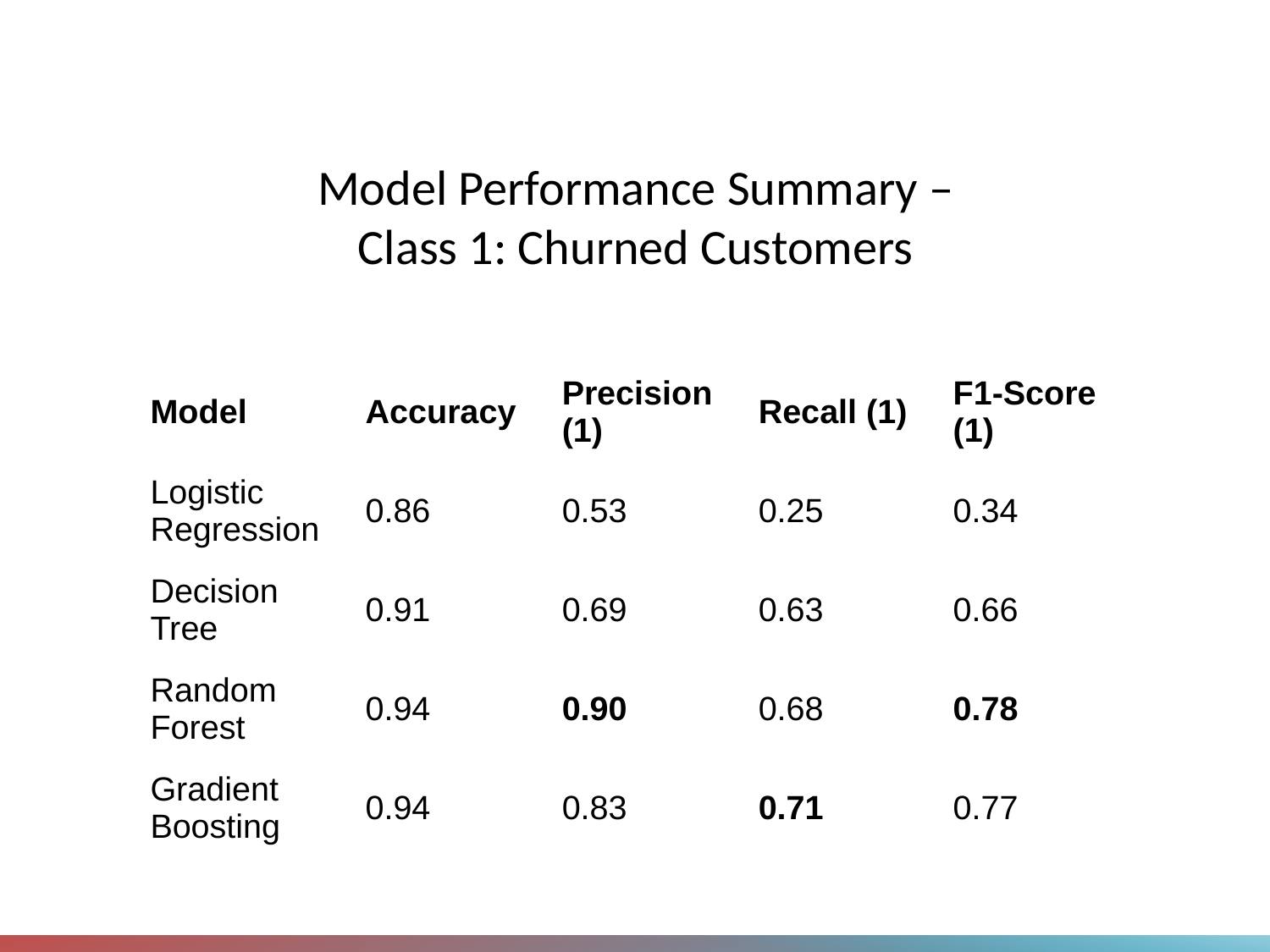

# Model Performance Summary – Class 1: Churned Customers
| Model | Accuracy | Precision (1) | Recall (1) | F1-Score (1) |
| --- | --- | --- | --- | --- |
| Logistic Regression | 0.86 | 0.53 | 0.25 | 0.34 |
| Decision Tree | 0.91 | 0.69 | 0.63 | 0.66 |
| Random Forest | 0.94 | 0.90 | 0.68 | 0.78 |
| Gradient Boosting | 0.94 | 0.83 | 0.71 | 0.77 |